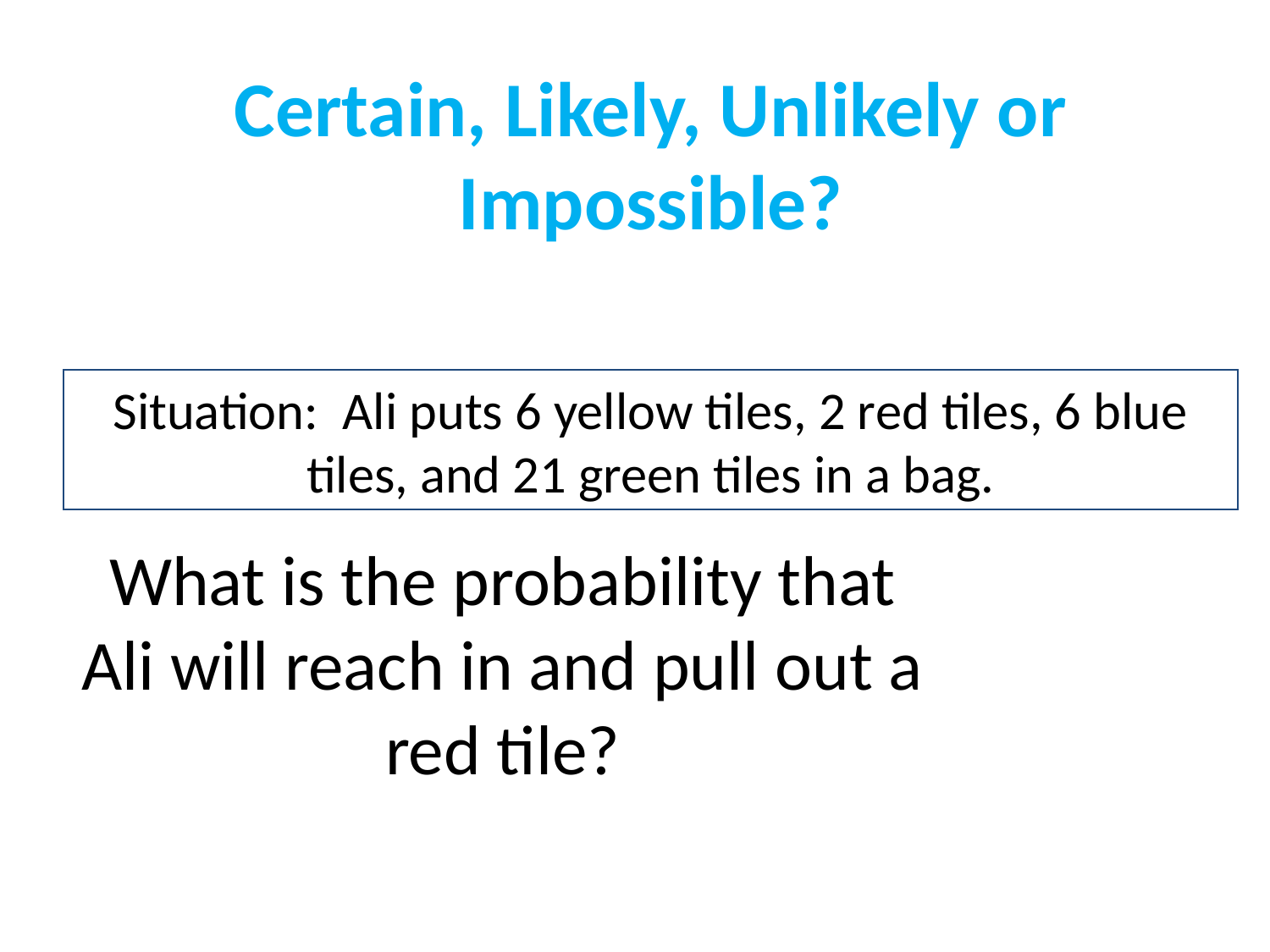

# Certain, Likely, Unlikely or Impossible?
Situation:  Ali puts 6 yellow tiles, 2 red tiles, 6 blue tiles, and 21 green tiles in a bag.
What is the probability that Ali will reach in and pull out a red tile?